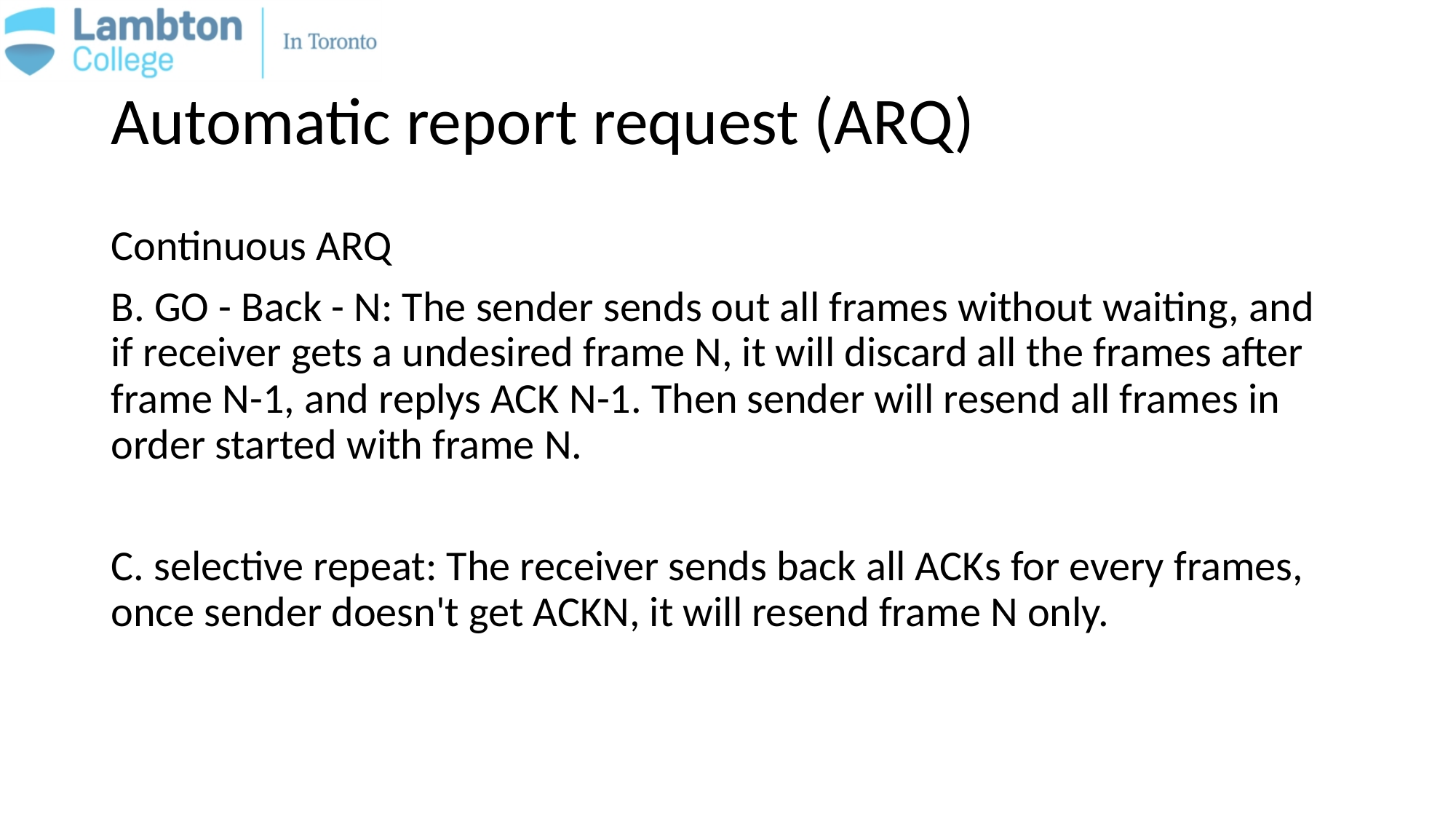

# Automatic report request (ARQ)
Continuous ARQ
B. GO - Back - N: The sender sends out all frames without waiting, and if receiver gets a undesired frame N, it will discard all the frames after frame N-1, and replys ACK N-1. Then sender will resend all frames in order started with frame N.

C. selective repeat: The receiver sends back all ACKs for every frames, once sender doesn't get ACKN, it will resend frame N only.